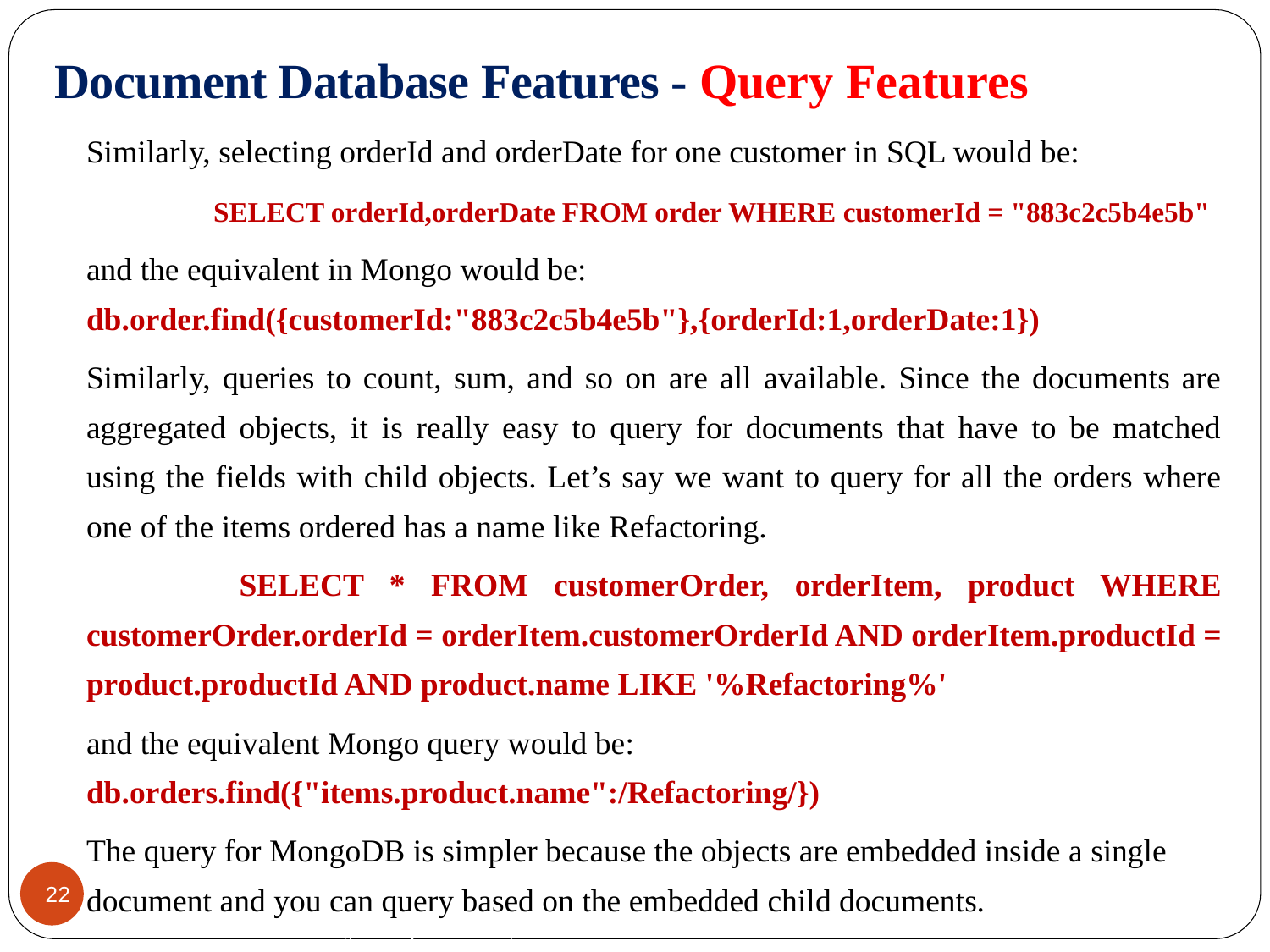

# Document Database Features - Query Features
Similarly, selecting orderId and orderDate for one customer in SQL would be:
 	SELECT orderId,orderDate FROM order WHERE customerId = "883c2c5b4e5b"
and the equivalent in Mongo would be: 	db.order.find({customerId:"883c2c5b4e5b"},{orderId:1,orderDate:1})
Similarly, queries to count, sum, and so on are all available. Since the documents are aggregated objects, it is really easy to query for documents that have to be matched using the fields with child objects. Let’s say we want to query for all the orders where one of the items ordered has a name like Refactoring.
	 SELECT * FROM customerOrder, orderItem, product WHERE customerOrder.orderId = orderItem.customerOrderId AND orderItem.productId = product.productId AND product.name LIKE '%Refactoring%'
and the equivalent Mongo query would be: 	db.orders.find({"items.product.name":/Refactoring/})
The query for MongoDB is simpler because the objects are embedded inside a single document and you can query based on the embedded child documents.

22
CREDITS: Jimmy Lin (University of Maryland)